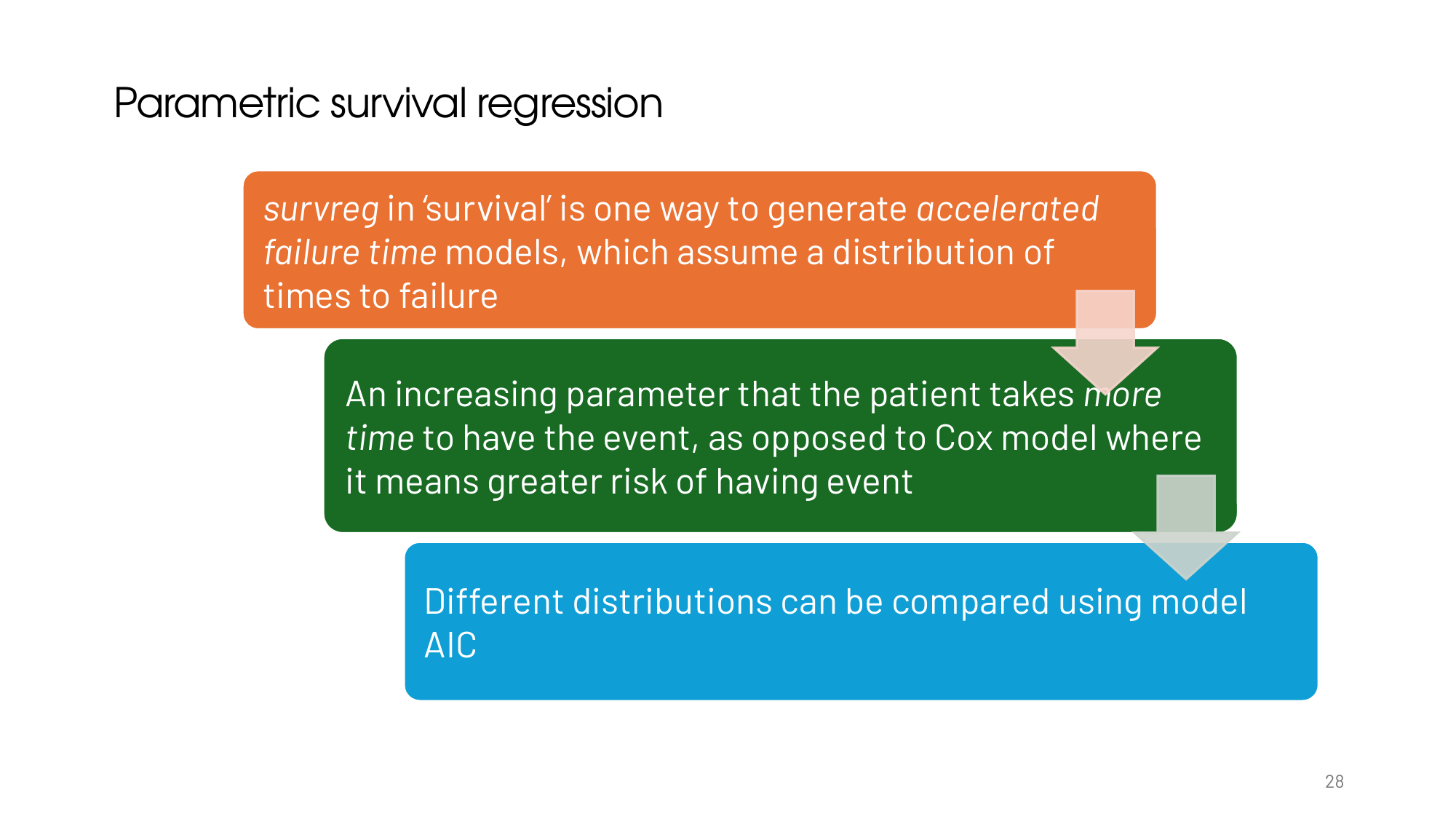

# Parametric survival regression
survreg in ‘survival’ is one way to generate accelerated failure time models, which assume a distribution of times to failure
An increasing parameter that the patient takes more time to have the event, as opposed to Cox model where it means greater risk of having event
Different distributions can be compared using model AIC

28